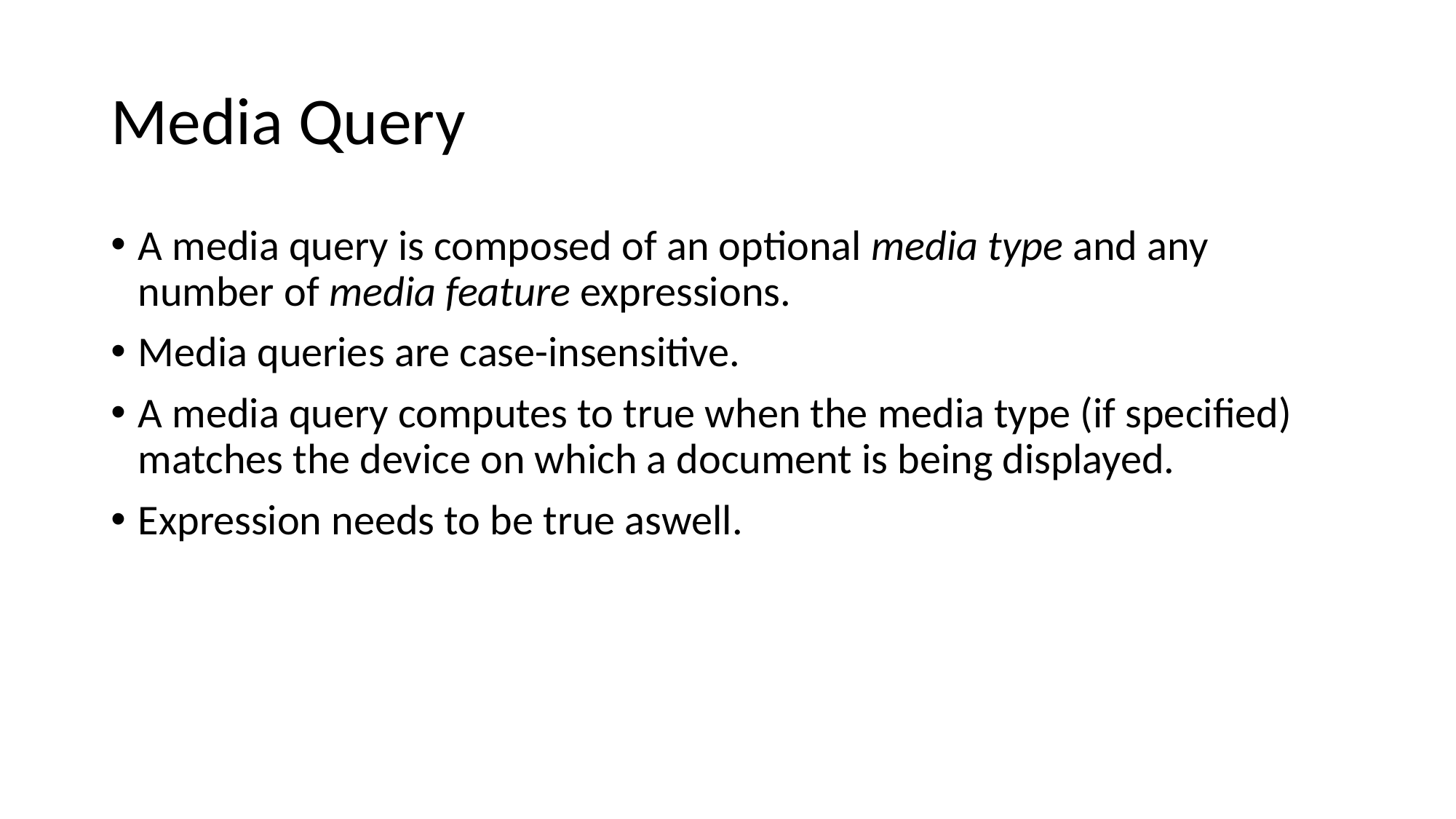

# Media Query
A media query is composed of an optional media type and any number of media feature expressions.
Media queries are case-insensitive.
A media query computes to true when the media type (if specified) matches the device on which a document is being displayed.
Expression needs to be true aswell.